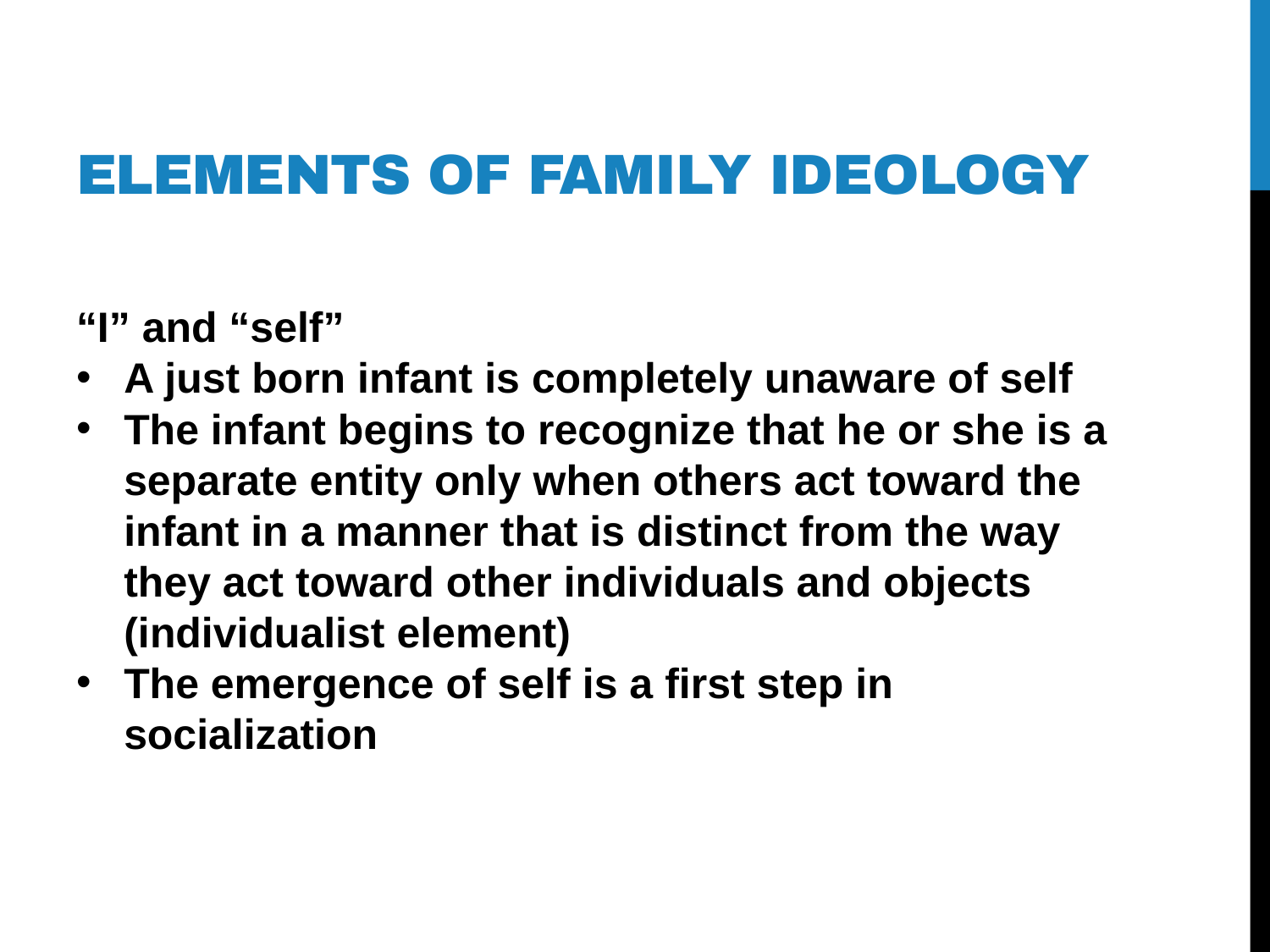

# Elements of family ideology

“I” and “self”
A just born infant is completely unaware of self
The infant begins to recognize that he or she is a separate entity only when others act toward the infant in a manner that is distinct from the way they act toward other individuals and objects (individualist element)
The emergence of self is a first step in socialization